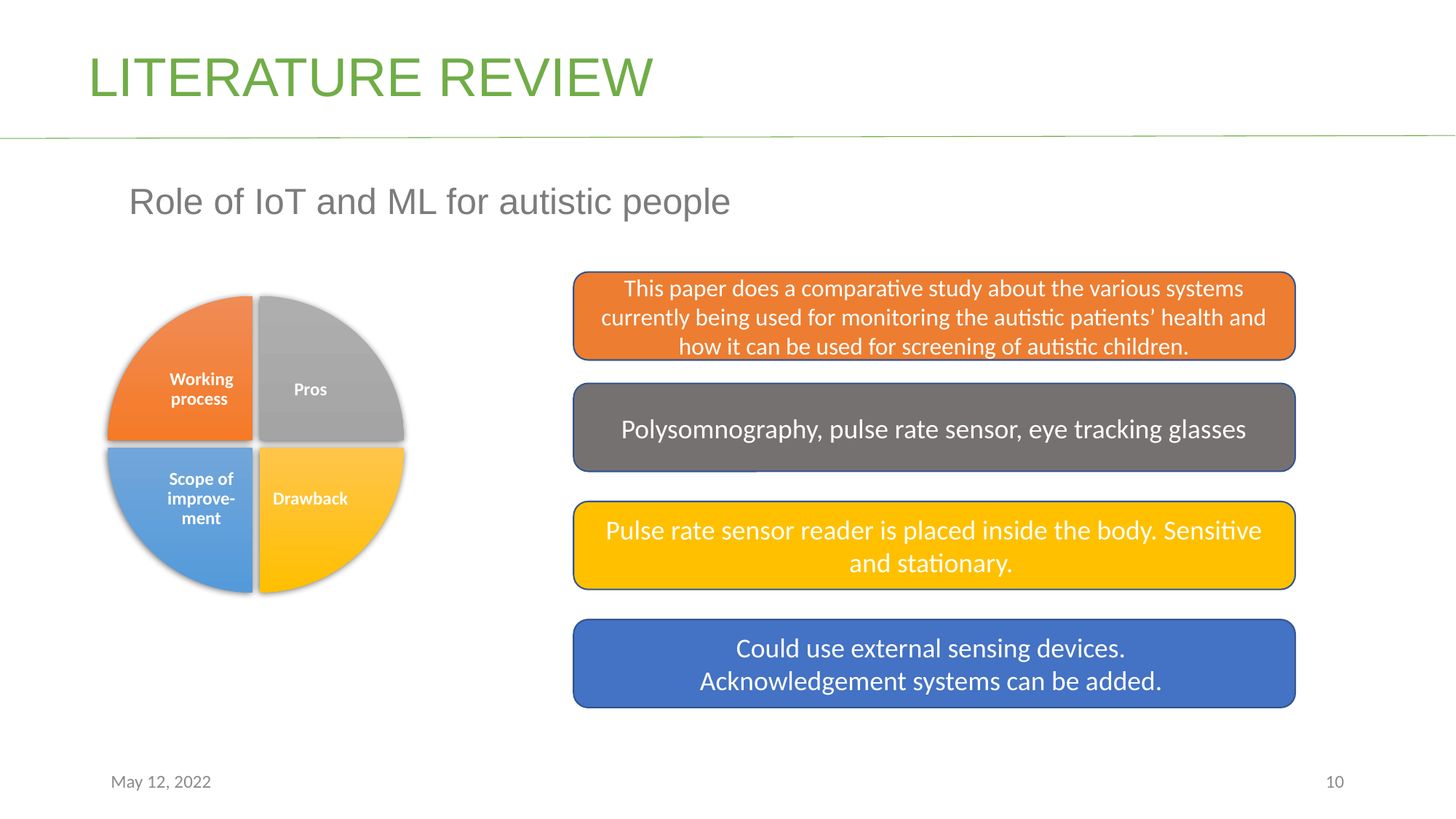

LITERATURE REVIEW
Role of IoT and ML for autistic people
Working process
Pros
Drawback
Scope of improve-ment
This paper does a comparative study about the various systems currently being used for monitoring the autistic patients’ health and how it can be used for screening of autistic children.
Polysomnography, pulse rate sensor, eye tracking glasses
Pulse rate sensor reader is placed inside the body. Sensitive and stationary.
Could use external sensing devices.
Acknowledgement systems can be added.
May 12, 2022
10